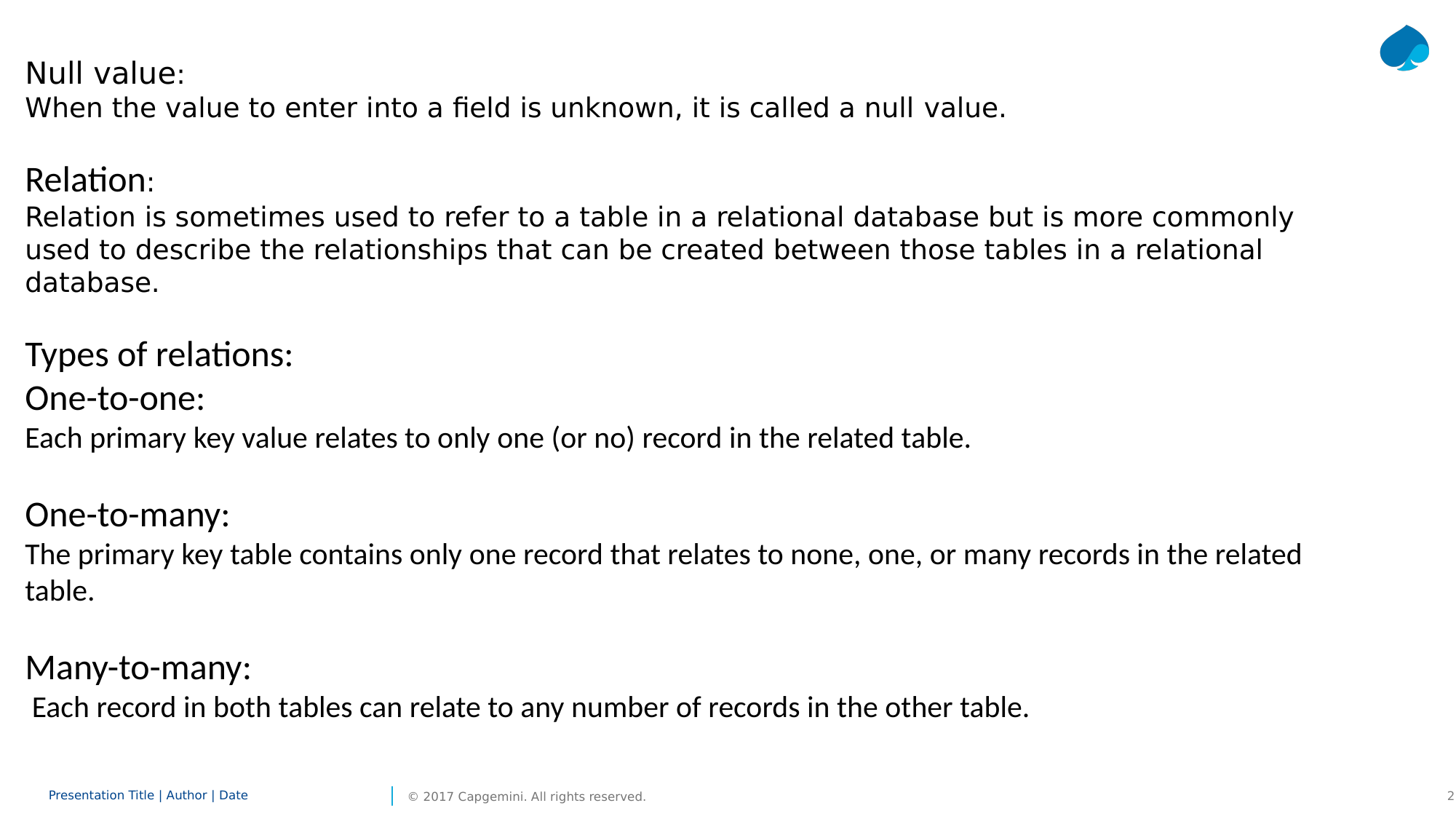

Null value:
When the value to enter into a field is unknown, it is called a null value.

Relation:
Relation is sometimes used to refer to a table in a relational database but is more commonly used to describe the relationships that can be created between those tables in a relational database.

Types of relations:
One-to-one:
Each primary key value relates to only one (or no) record in the related table.

One-to-many:
The primary key table contains only one record that relates to none, one, or many records in the related table.

Many-to-many:
 Each record in both tables can relate to any number of records in the other table.